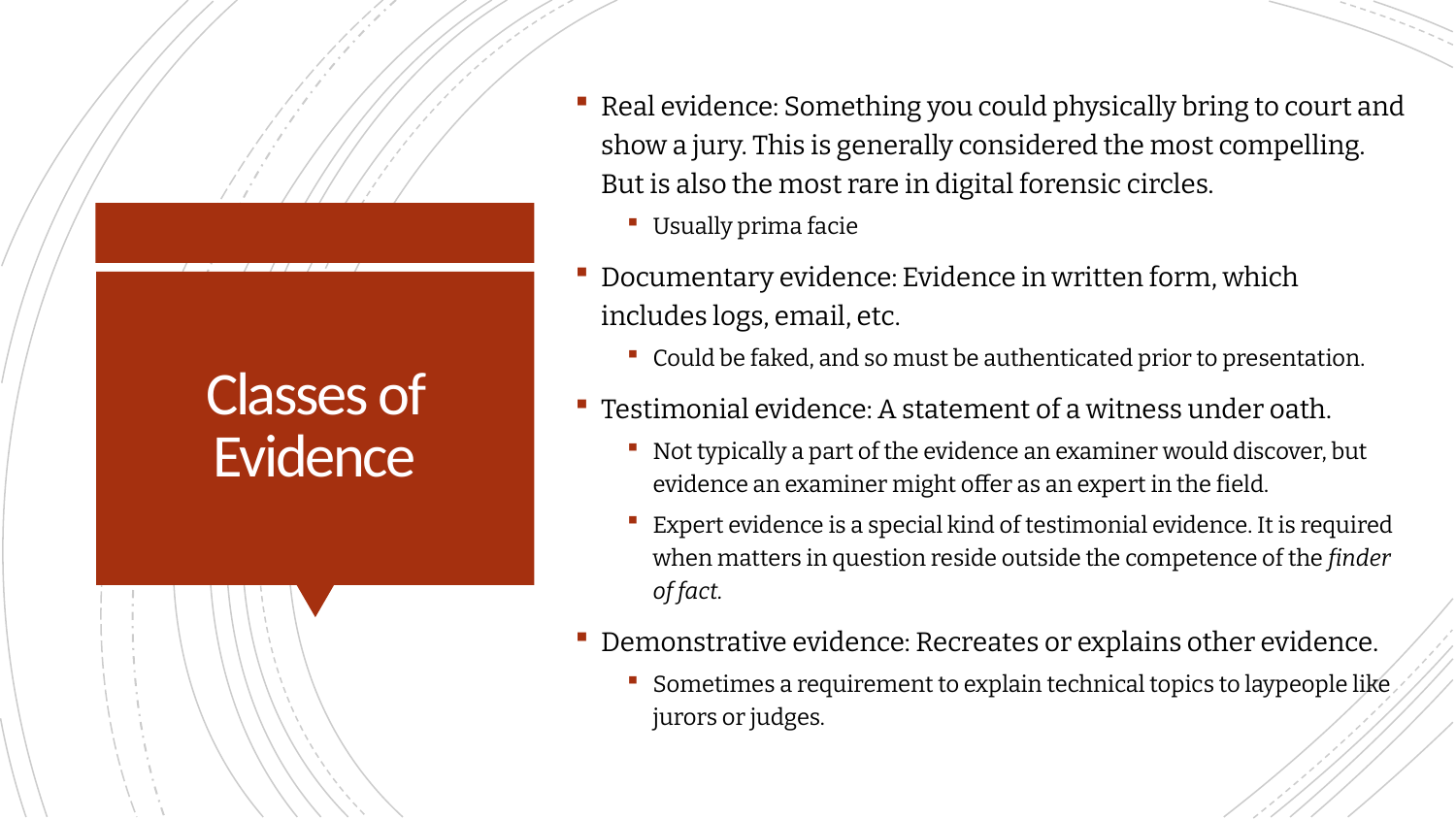

Real evidence: Something you could physically bring to court and show a jury. This is generally considered the most compelling. But is also the most rare in digital forensic circles.
Usually prima facie
Documentary evidence: Evidence in written form, which includes logs, email, etc.
Could be faked, and so must be authenticated prior to presentation.
Testimonial evidence: A statement of a witness under oath.
Not typically a part of the evidence an examiner would discover, but evidence an examiner might offer as an expert in the field.
Expert evidence is a special kind of testimonial evidence. It is required when matters in question reside outside the competence of the finder of fact.
Demonstrative evidence: Recreates or explains other evidence.
Sometimes a requirement to explain technical topics to laypeople like jurors or judges.
# Classes of Evidence